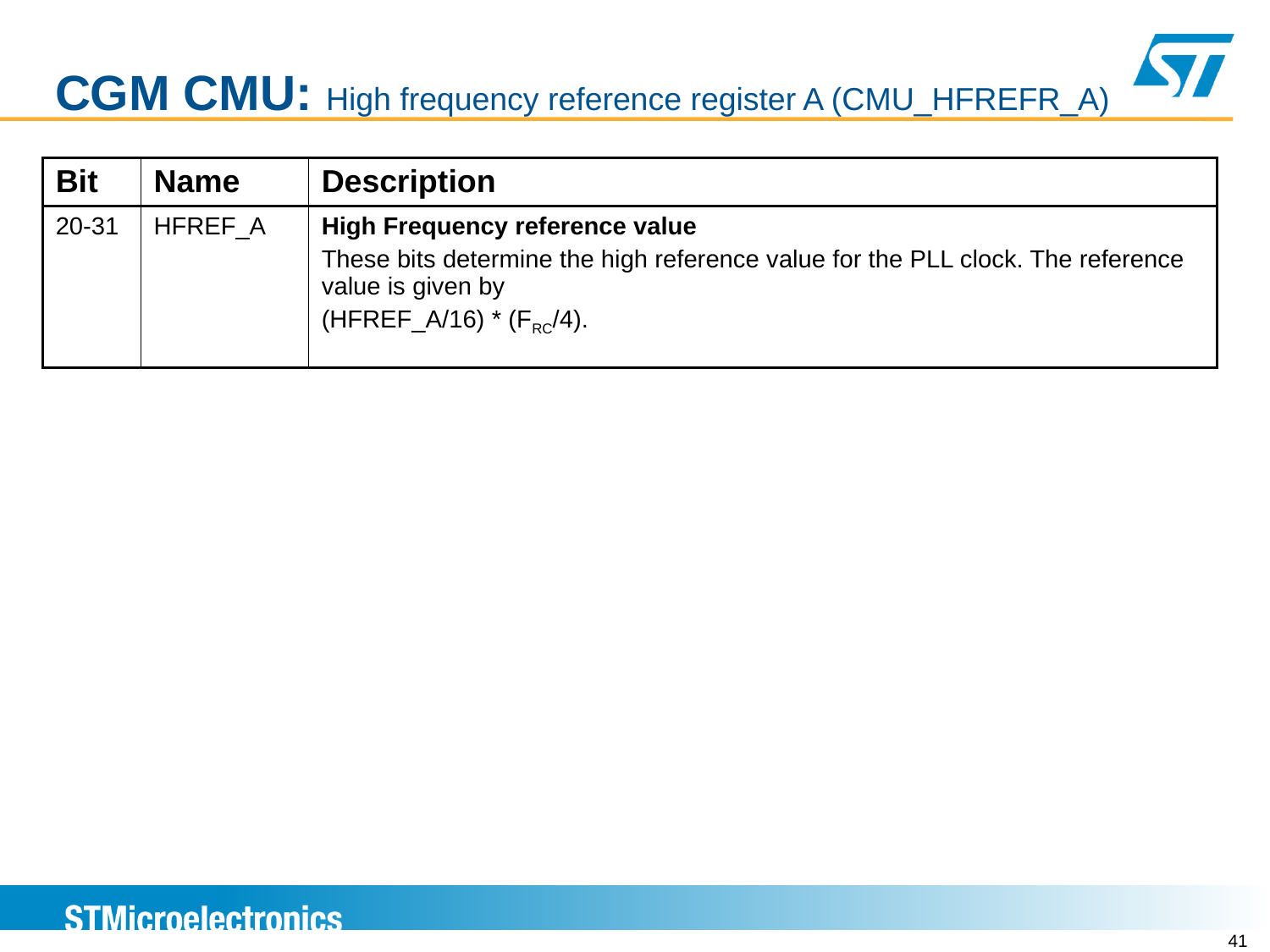

# CGM CMU: High frequency reference register A (CMU_HFREFR_A)
| Bit | Name | Description |
| --- | --- | --- |
| 20-31 | HFREF\_A | High Frequency reference value These bits determine the high reference value for the PLL clock. The reference value is given by (HFREF\_A/16) \* (FRC/4). |
41